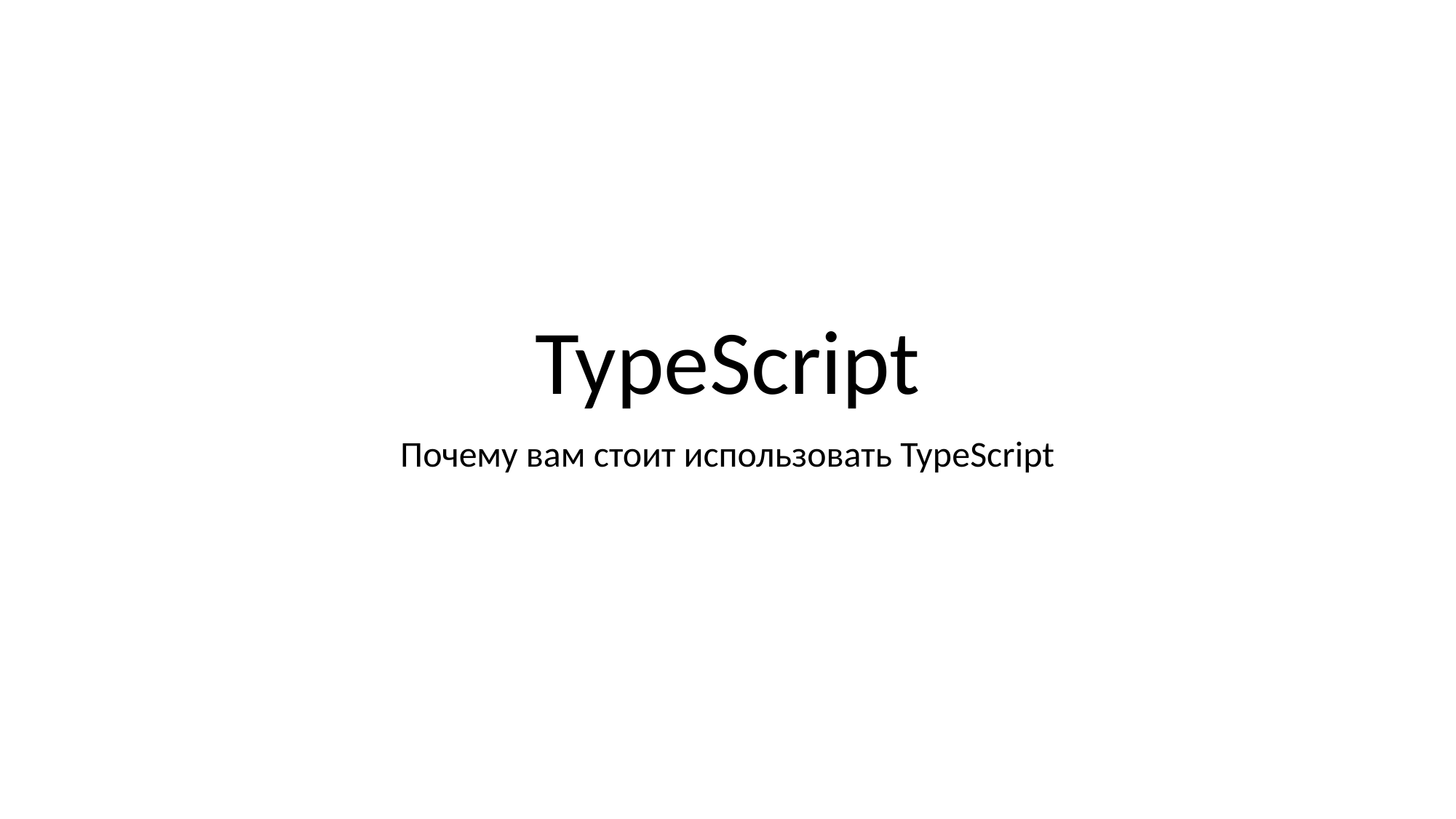

# TypeScript
Почему вам стоит использовать TypeScript